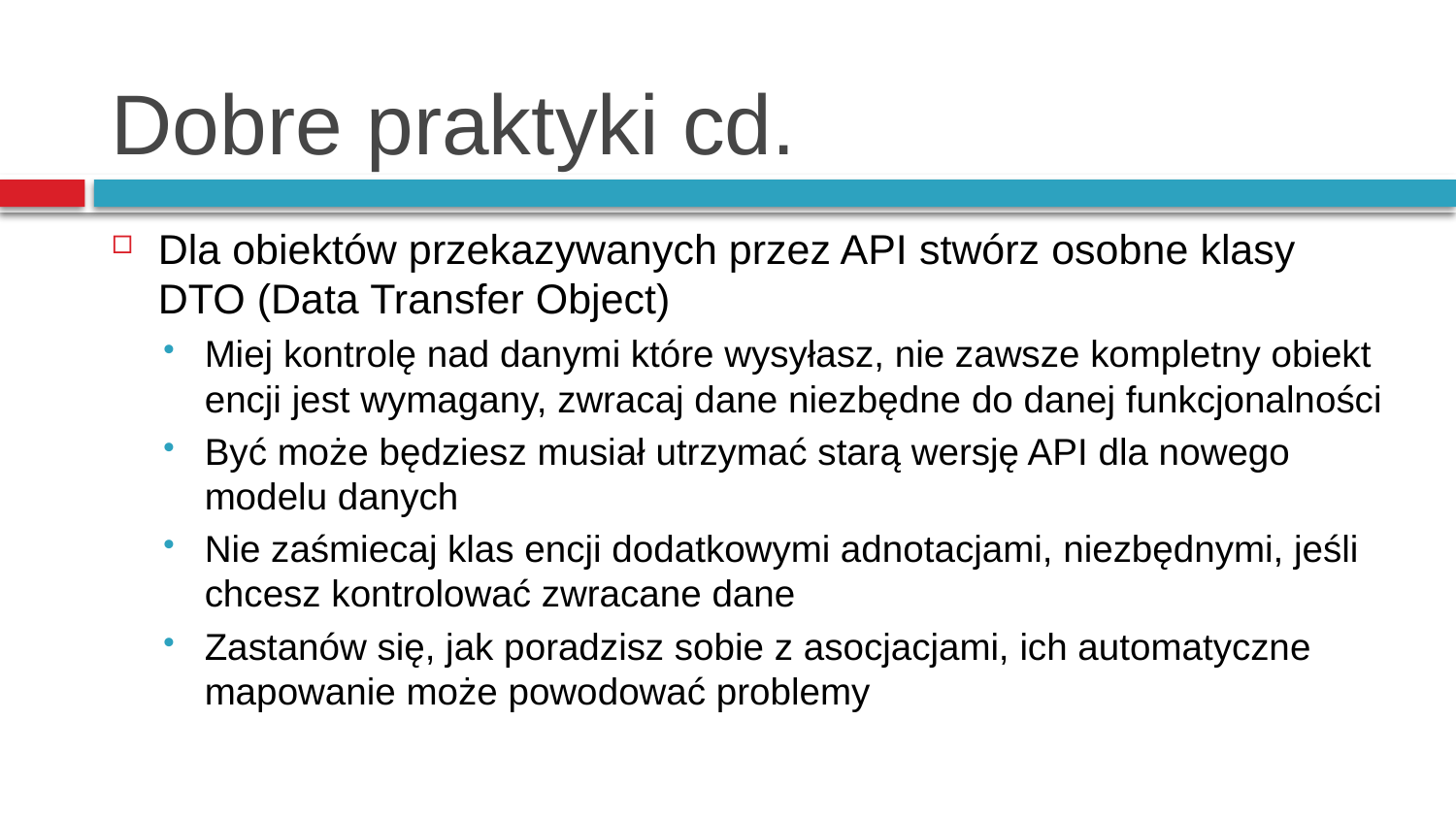

# Dobre praktyki cd.
Dla obiektów przekazywanych przez API stwórz osobne klasy DTO (Data Transfer Object)
Miej kontrolę nad danymi które wysyłasz, nie zawsze kompletny obiekt encji jest wymagany, zwracaj dane niezbędne do danej funkcjonalności
Być może będziesz musiał utrzymać starą wersję API dla nowego modelu danych
Nie zaśmiecaj klas encji dodatkowymi adnotacjami, niezbędnymi, jeśli chcesz kontrolować zwracane dane
Zastanów się, jak poradzisz sobie z asocjacjami, ich automatyczne mapowanie może powodować problemy